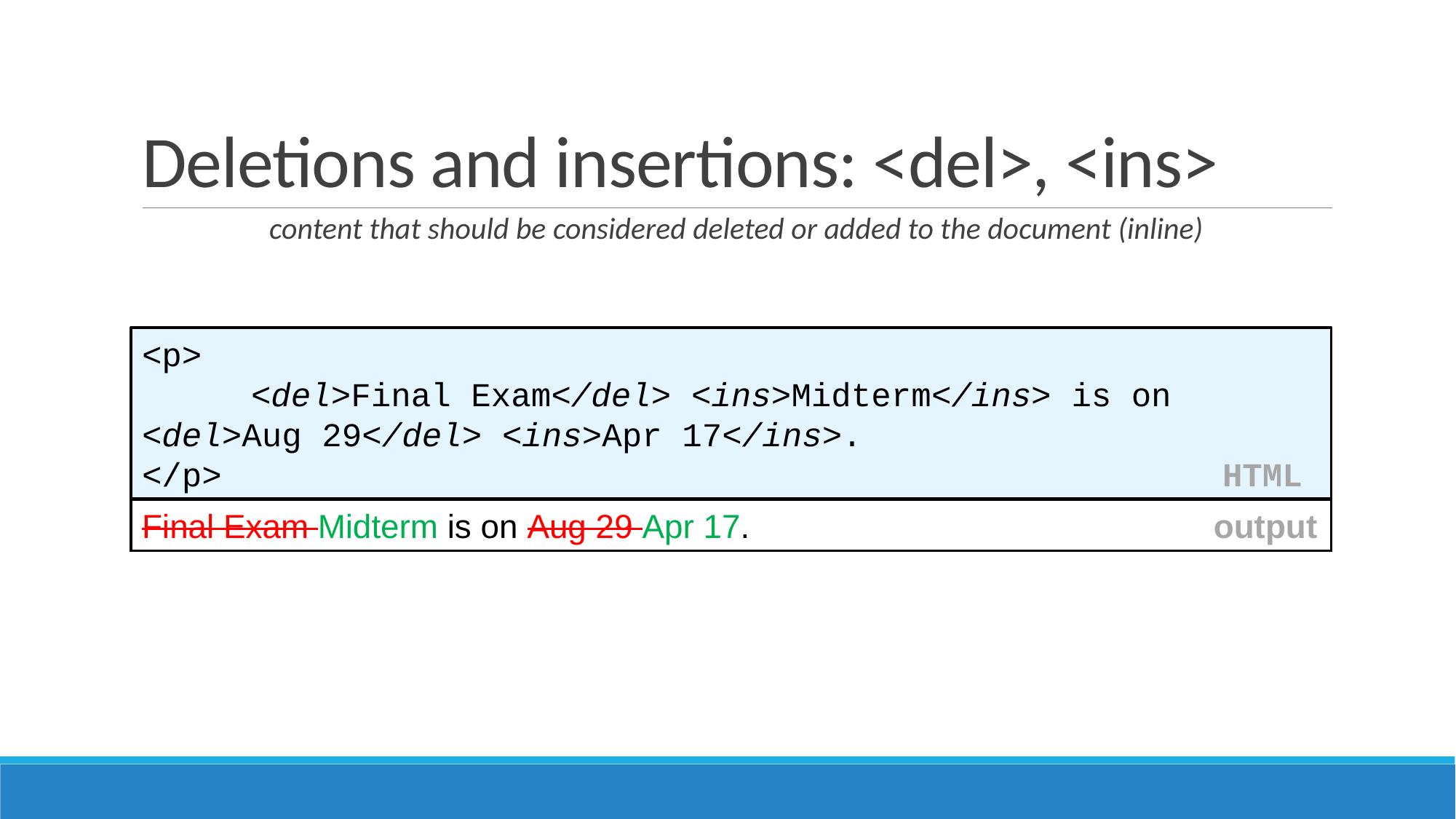

# Deletions and insertions: <del>, <ins>
content that should be considered deleted or added to the document (inline)
<p>
	<del>Final Exam</del> <ins>Midterm</ins> is on 	<del>Aug 29</del> <ins>Apr 17</ins>.
</p>                                                  HTML
Final Exam Midterm is on Aug 29 Apr 17.                                                  output